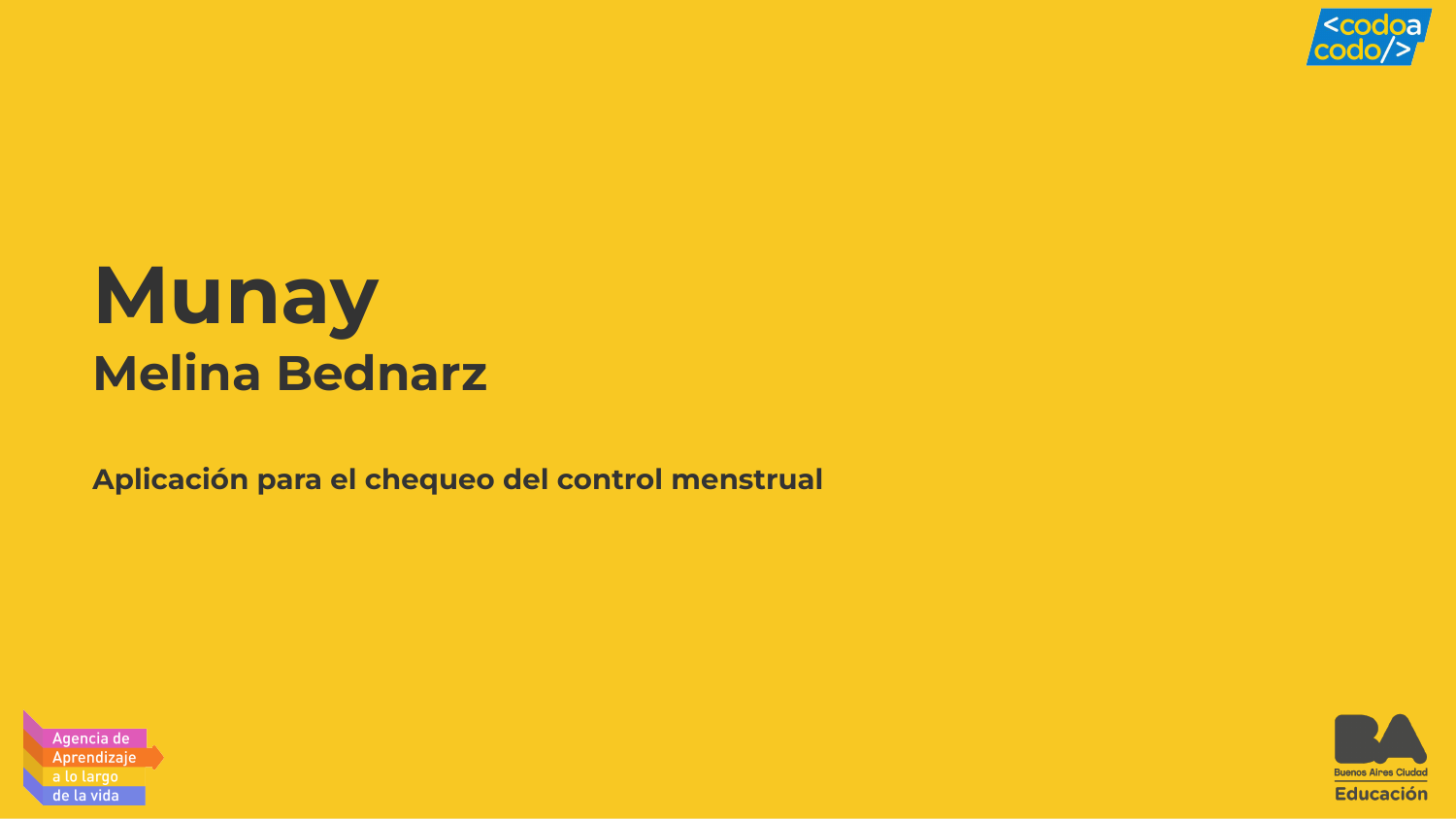

# Munay
Melina Bednarz

Aplicación para el chequeo del control menstrual